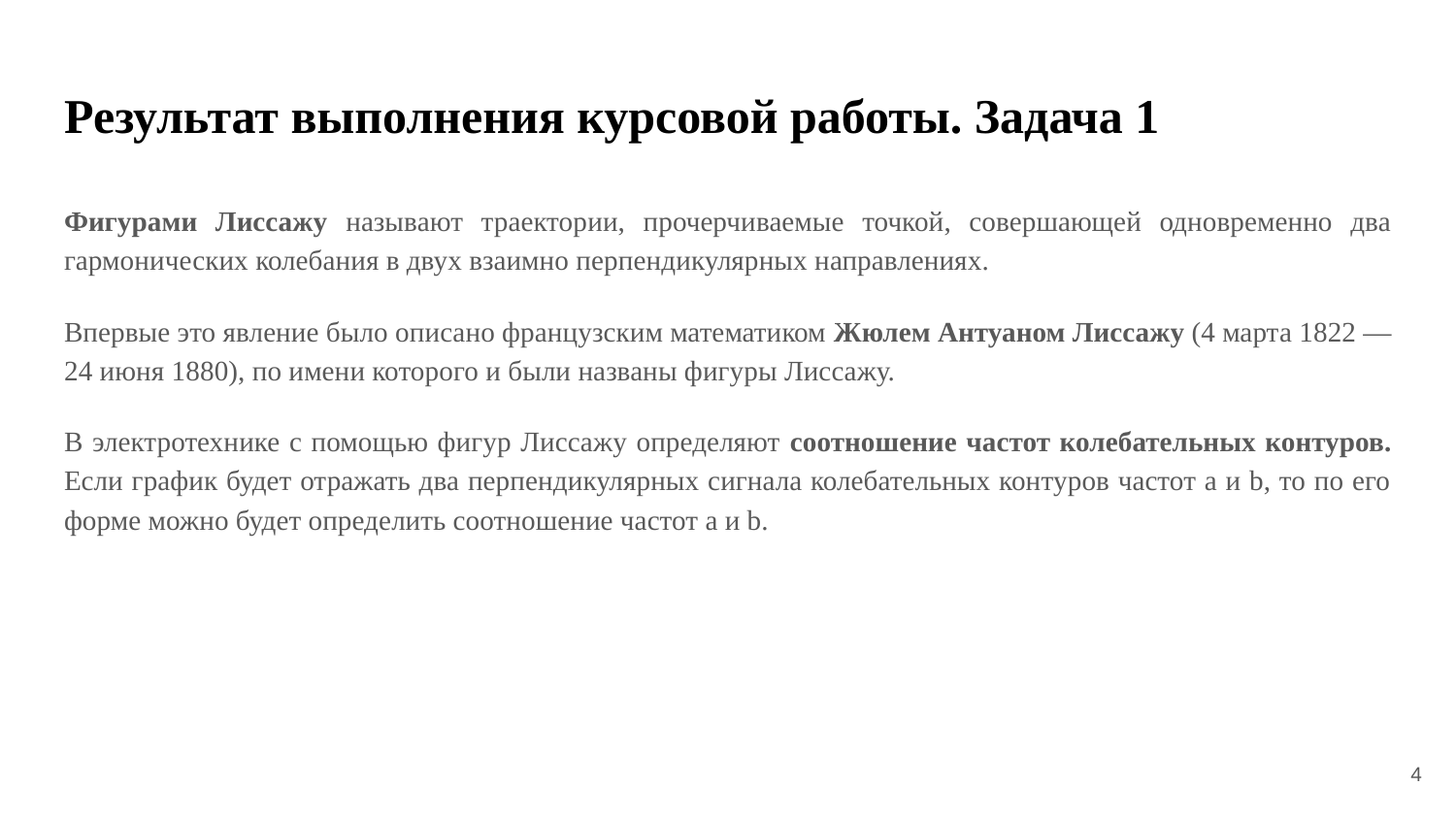

# Результат выполнения курсовой работы. Задача 1
Фигурами Лиссажу называют траектории, прочерчиваемые точкой, совершающей одновременно два гармонических колебания в двух взаимно перпендикулярных направлениях.
Впервые это явление было описано французским математиком Жюлем Антуаном Лиссажу (4 марта 1822 — 24 июня 1880), по имени которого и были названы фигуры Лиссажу.
В электротехнике с помощью фигур Лиссажу определяют соотношение частот колебательных контуров. Если график будет отражать два перпендикулярных сигнала колебательных контуров частот a и b, то по его форме можно будет определить соотношение частот a и b.
4